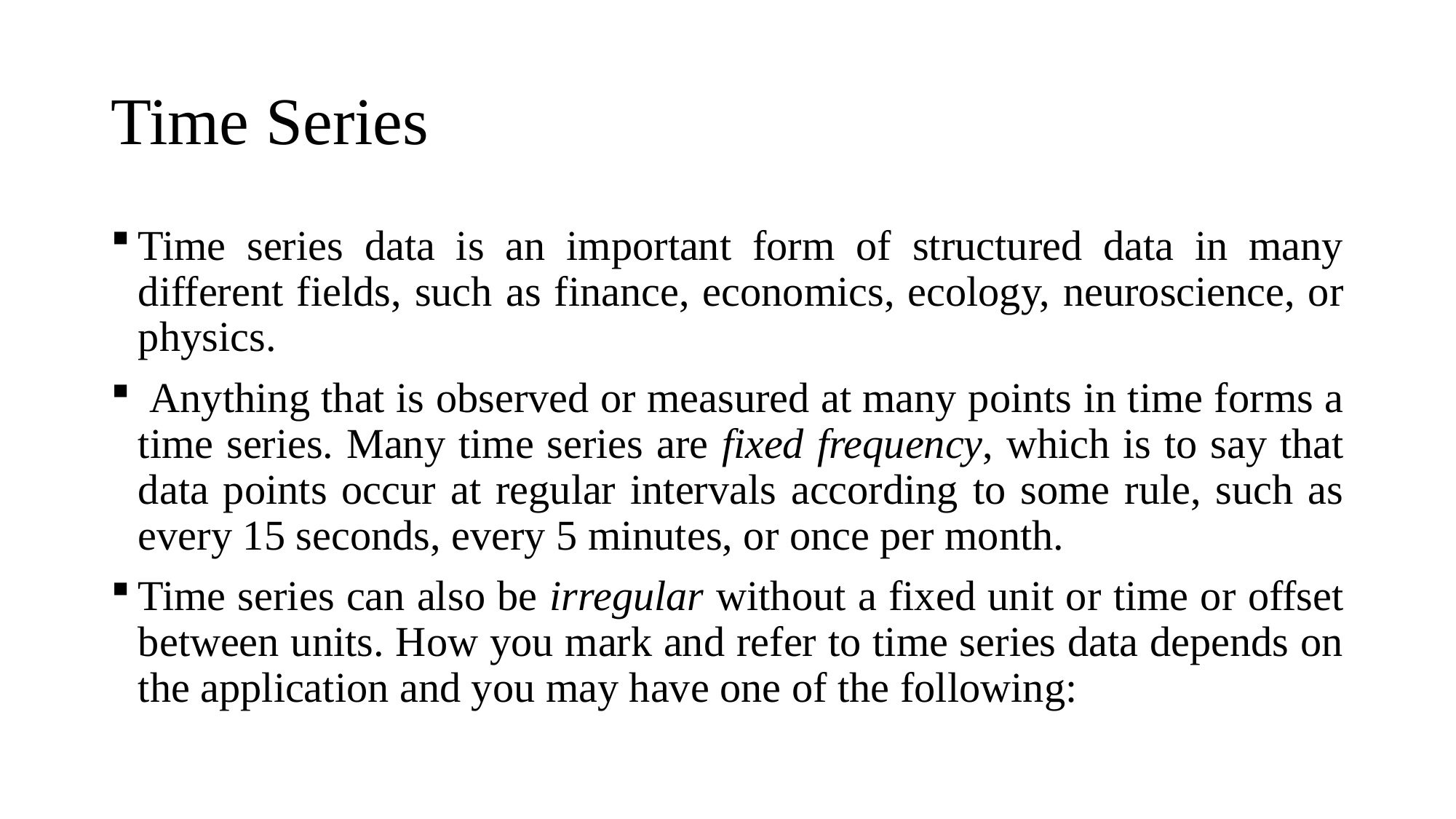

# Time Series
Time series data is an important form of structured data in many different fields, such as finance, economics, ecology, neuroscience, or physics.
 Anything that is observed or measured at many points in time forms a time series. Many time series are fixed frequency, which is to say that data points occur at regular intervals according to some rule, such as every 15 seconds, every 5 minutes, or once per month.
Time series can also be irregular without a fixed unit or time or offset between units. How you mark and refer to time series data depends on the application and you may have one of the following: